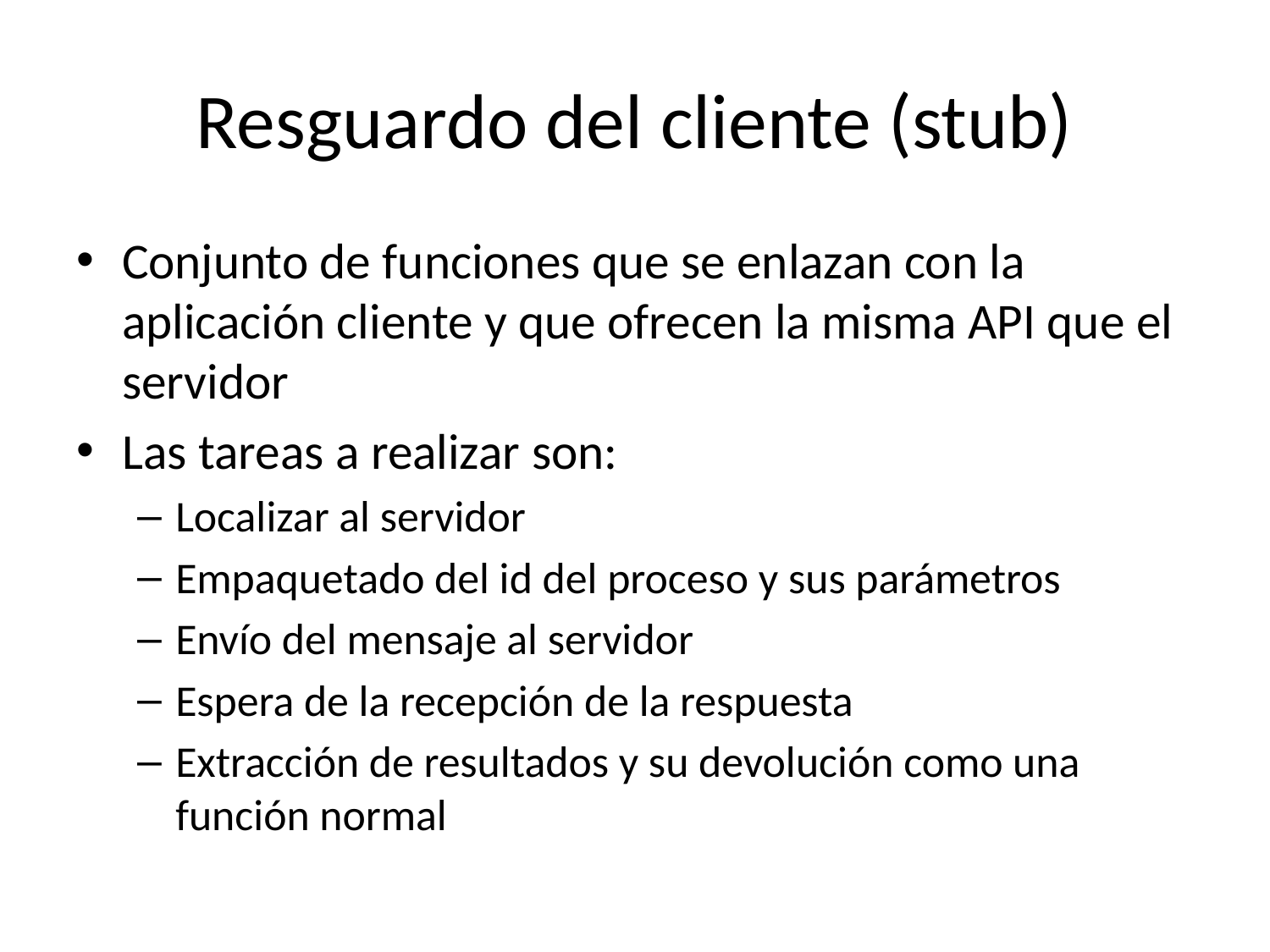

# Resguardo del cliente (stub)
Conjunto de funciones que se enlazan con la aplicación cliente y que ofrecen la misma API que el servidor
Las tareas a realizar son:
Localizar al servidor
Empaquetado del id del proceso y sus parámetros
Envío del mensaje al servidor
Espera de la recepción de la respuesta
Extracción de resultados y su devolución como una función normal